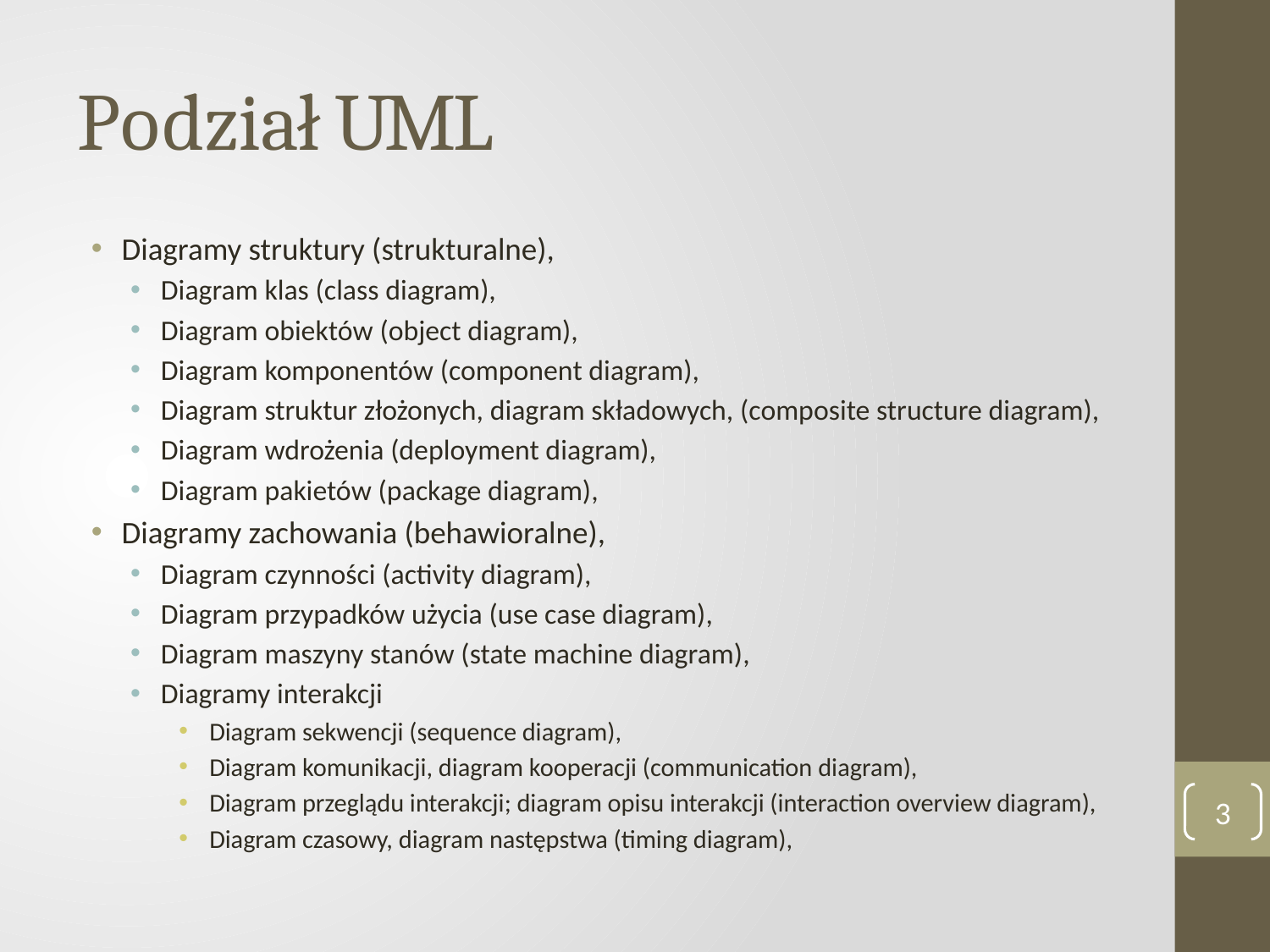

# Podział UML
Diagramy struktury (strukturalne),
Diagram klas (class diagram),
Diagram obiektów (object diagram),
Diagram komponentów (component diagram),
Diagram struktur złożonych, diagram składowych, (composite structure diagram),
Diagram wdrożenia (deployment diagram),
Diagram pakietów (package diagram),
Diagramy zachowania (behawioralne),
Diagram czynności (activity diagram),
Diagram przypadków użycia (use case diagram),
Diagram maszyny stanów (state machine diagram),
Diagramy interakcji
Diagram sekwencji (sequence diagram),
Diagram komunikacji, diagram kooperacji (communication diagram),
Diagram przeglądu interakcji; diagram opisu interakcji (interaction overview diagram),
Diagram czasowy, diagram następstwa (timing diagram),
3